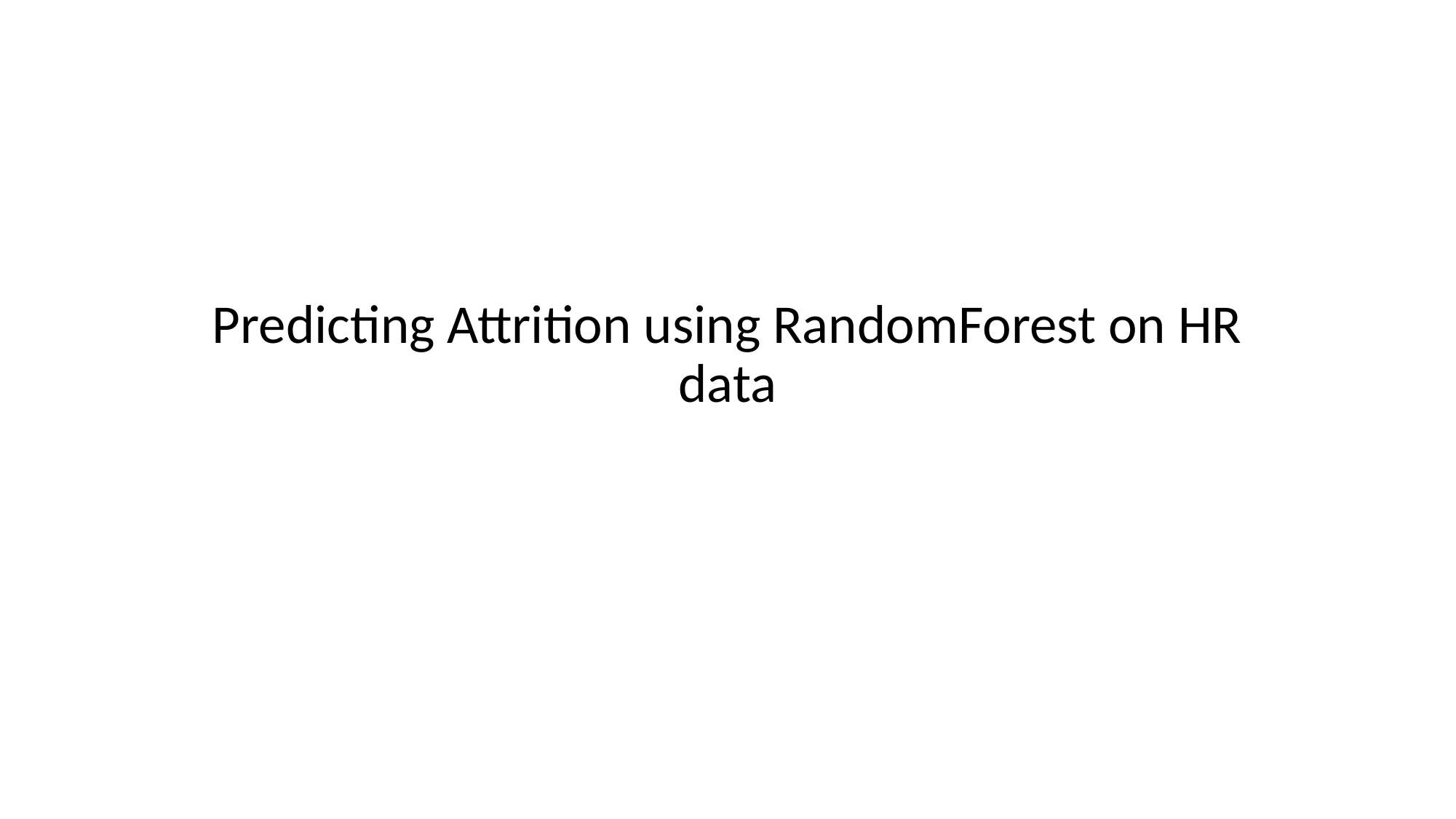

# Predicting Attrition using RandomForest on HR data